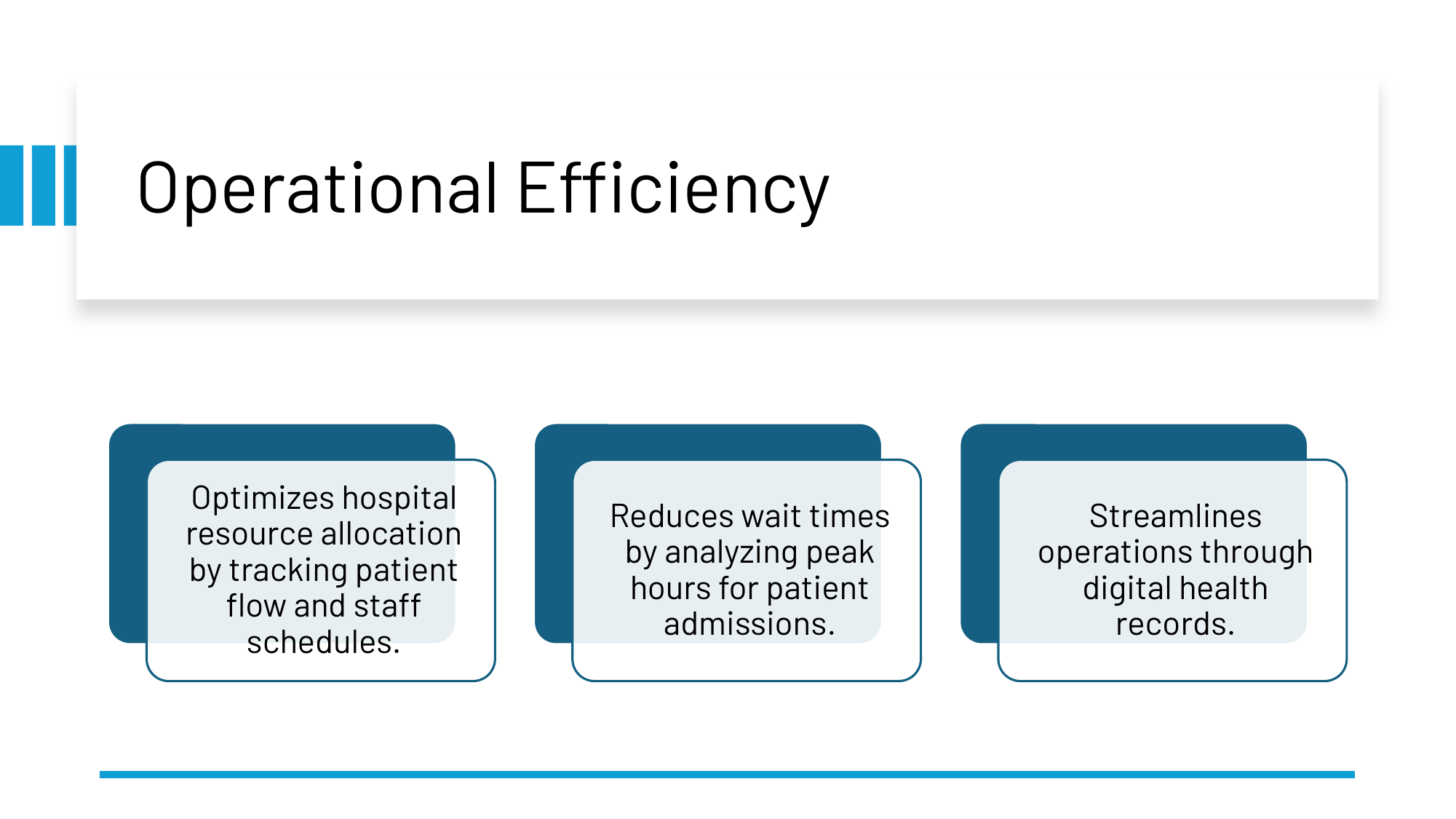

# Operational Efficiency

Optimizes hospital resource allocation by tracking patient flow and staff schedules.
Reduces wait times by analyzing peak hours for patient admissions.
Streamlines operations through digital health records.